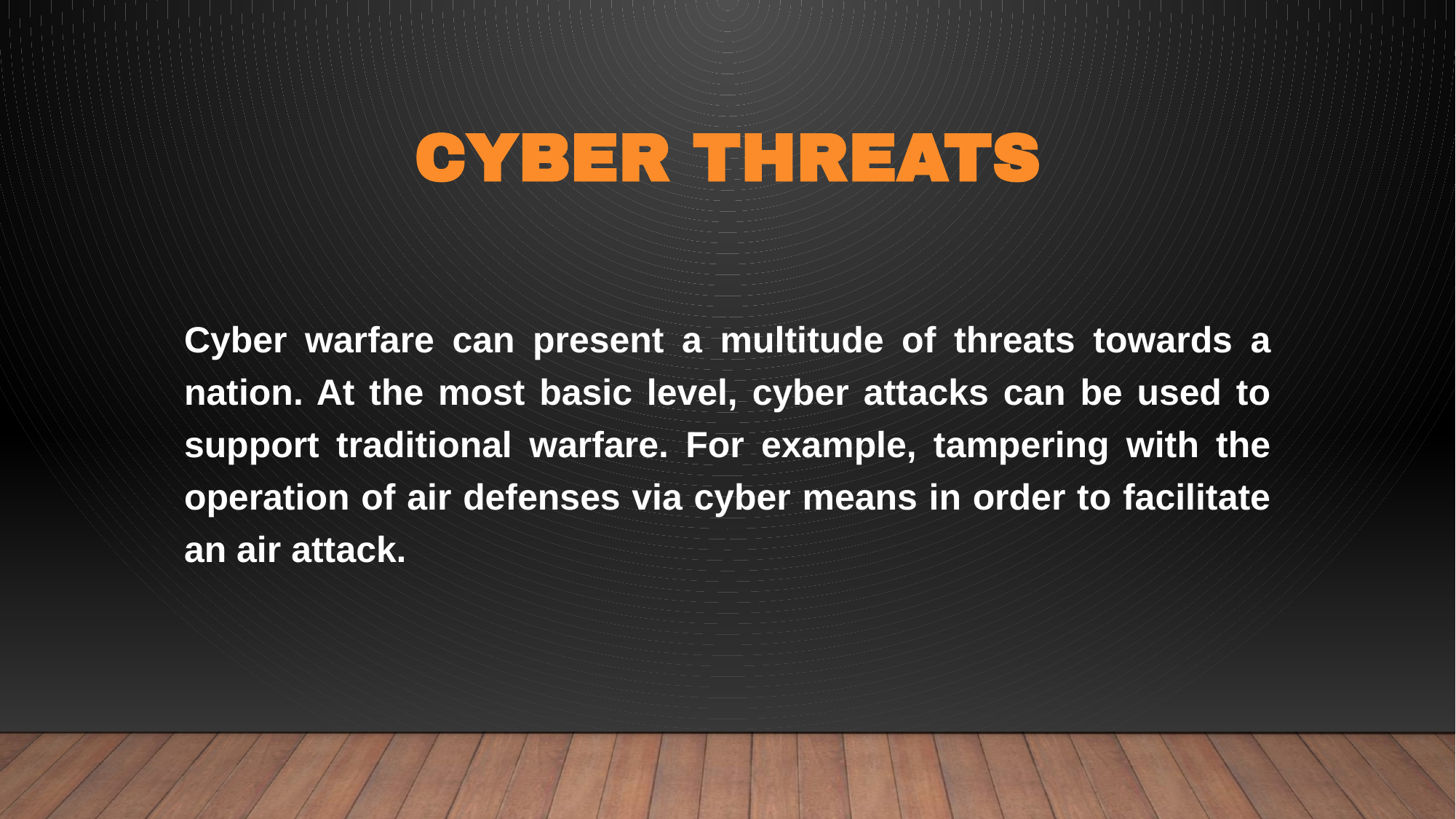

# Cyber Threats
Cyber warfare can present a multitude of threats towards a nation. At the most basic level, cyber attacks can be used to support traditional warfare. For example, tampering with the operation of air defenses via cyber means in order to facilitate an air attack.